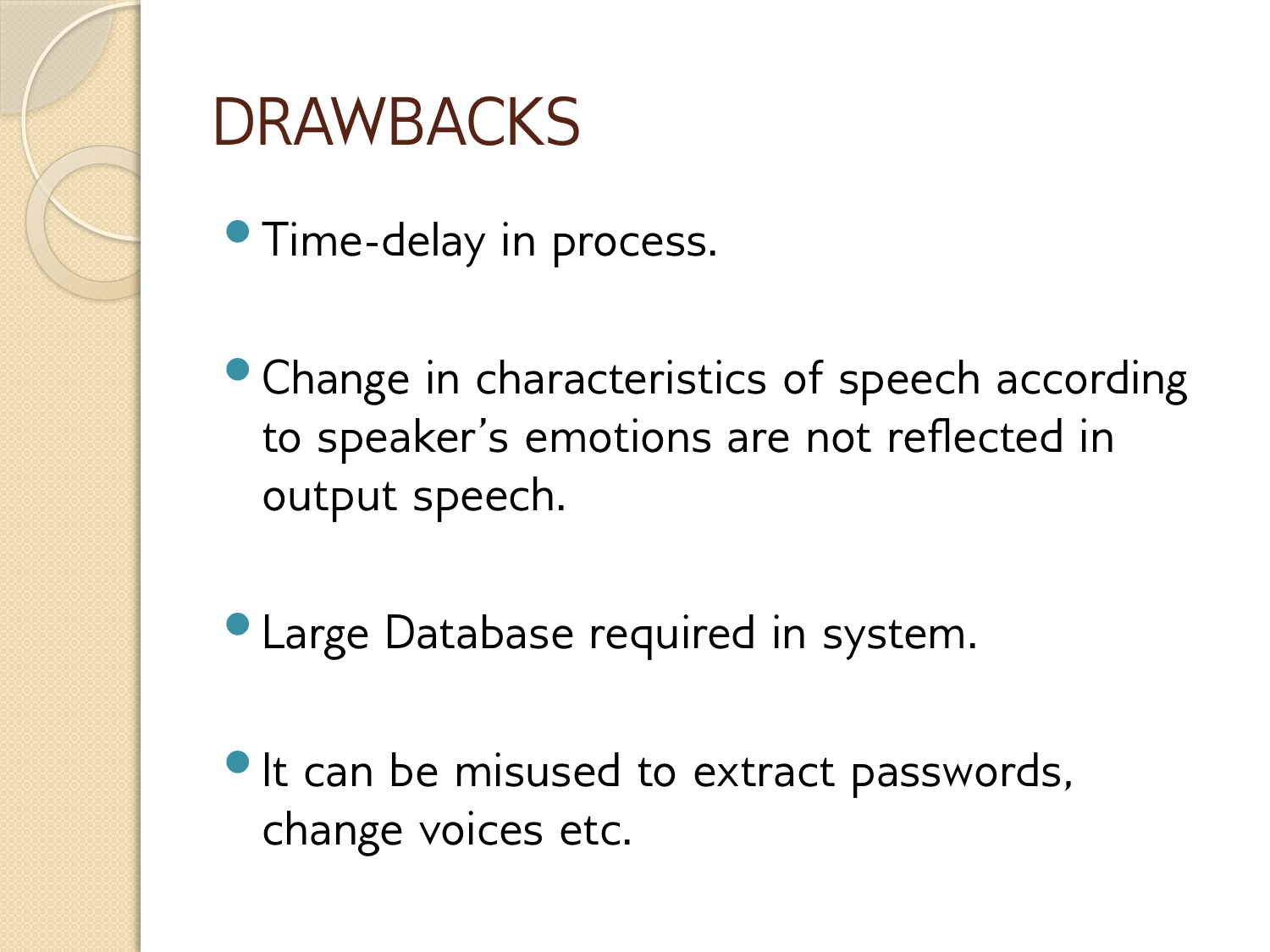

# DRAWBACKS
Time-delay in process.

Change in characteristics of speech according to speaker’s emotions are not reflected in output speech.

Large Database required in system.

It can be misused to extract passwords, change voices etc.